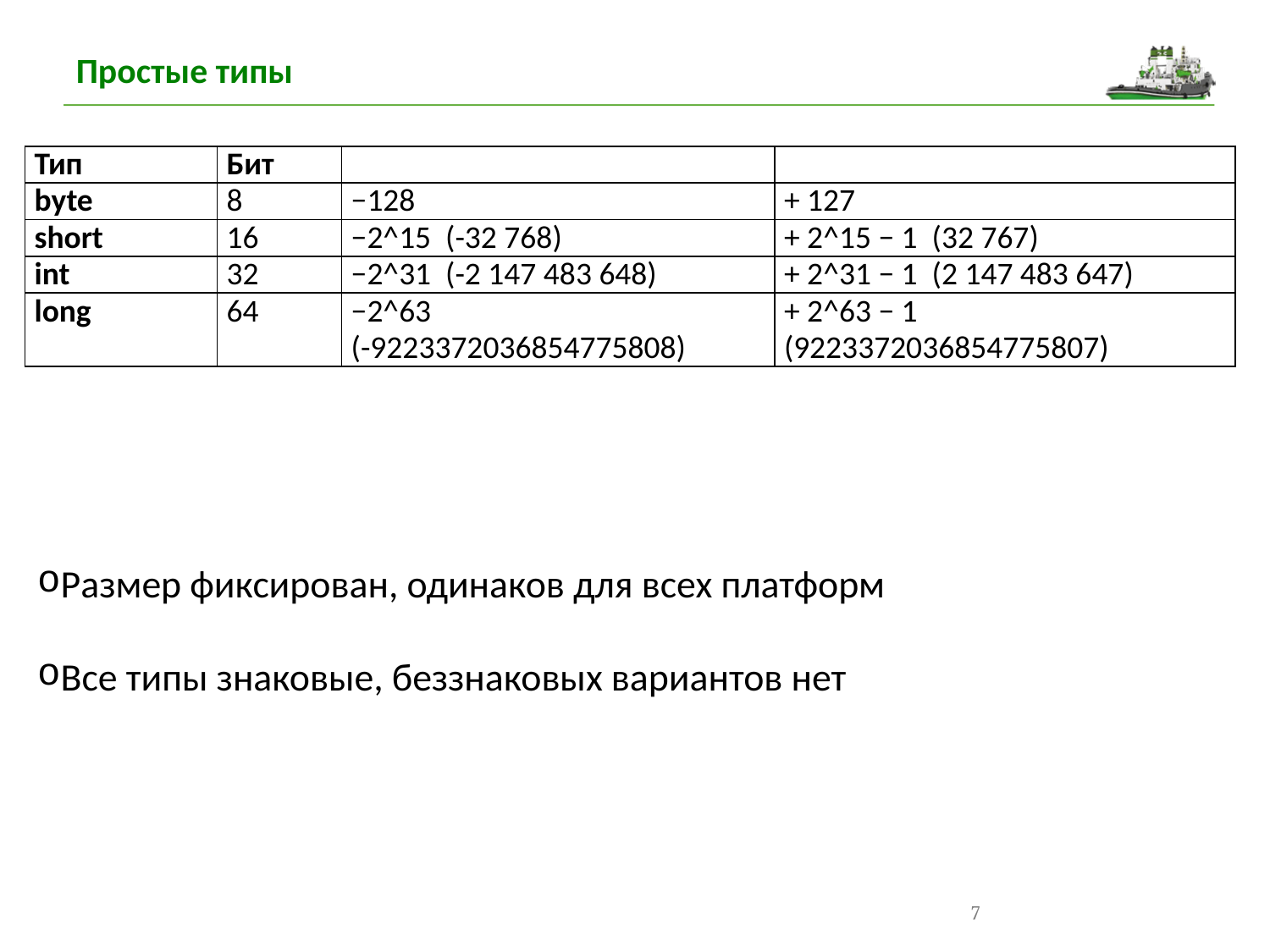

Простые типы

| Тип | Бит |  |  |
| --- | --- | --- | --- |
| byte | 8 | −128 | + 127 |
| short | 16 | −2^15 (-32 768) | + 2^15 − 1 (32 767) |
| int | 32 | −2^31 (-2 147 483 648) | + 2^31 − 1 (2 147 483 647) |
| long | 64 | −2^63 (-9223372036854775808) | + 2^63 − 1 (9223372036854775807) |
Размер фиксирован, одинаков для всех платформ
Все типы знаковые, беззнаковых вариантов нет
7